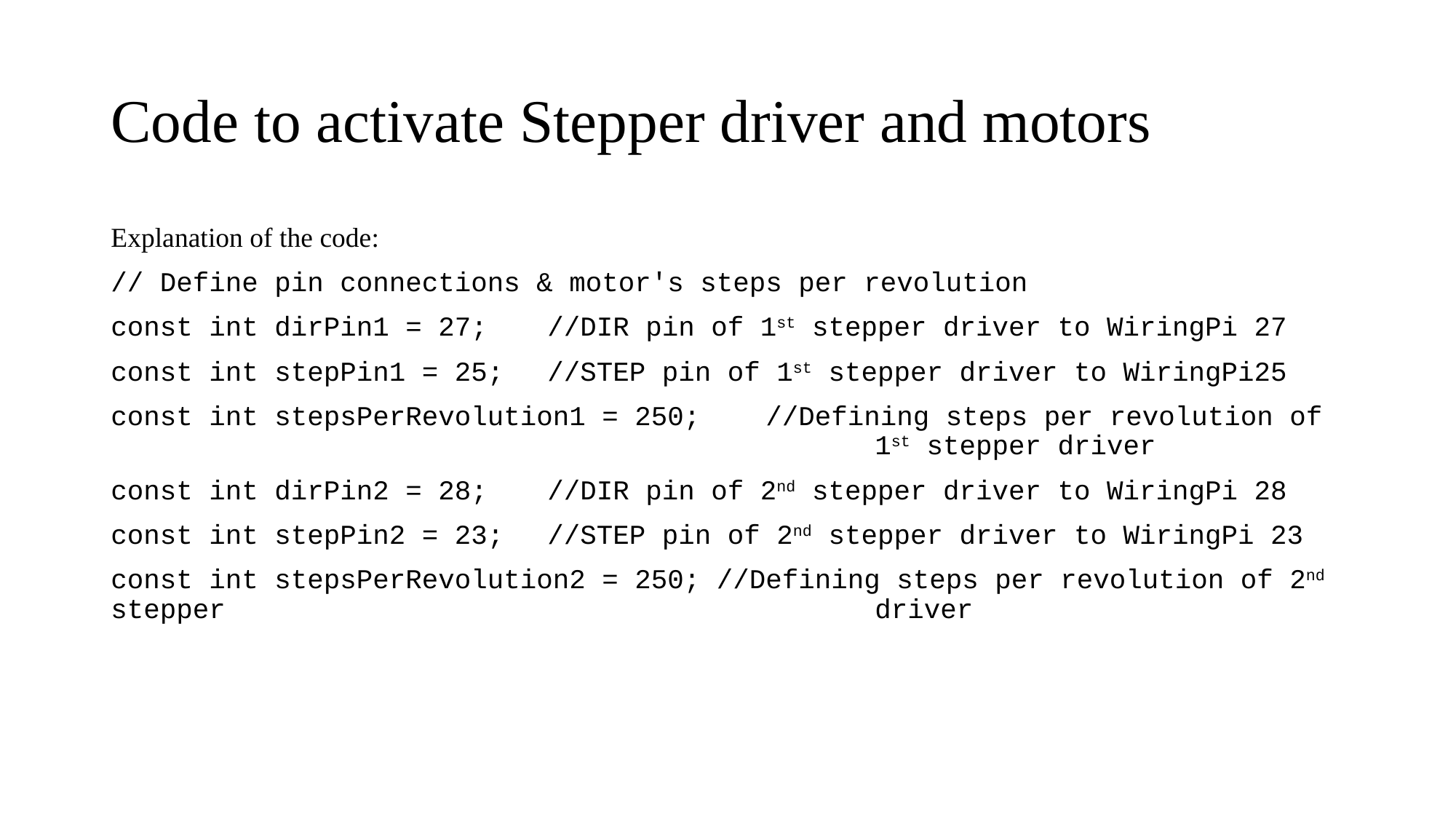

# Code to activate Stepper driver and motors
Explanation of the code:
// Define pin connections & motor's steps per revolution
const int dirPin1 = 27;	//DIR pin of 1st stepper driver to WiringPi 27
const int stepPin1 = 25;	//STEP pin of 1st stepper driver to WiringPi25
const int stepsPerRevolution1 = 250;	//Defining steps per revolution of 							1st stepper driver
const int dirPin2 = 28;	//DIR pin of 2nd stepper driver to WiringPi 28
const int stepPin2 = 23;	//STEP pin of 2nd stepper driver to WiringPi 23
const int stepsPerRevolution2 = 250; //Defining steps per revolution of 2nd stepper 						driver